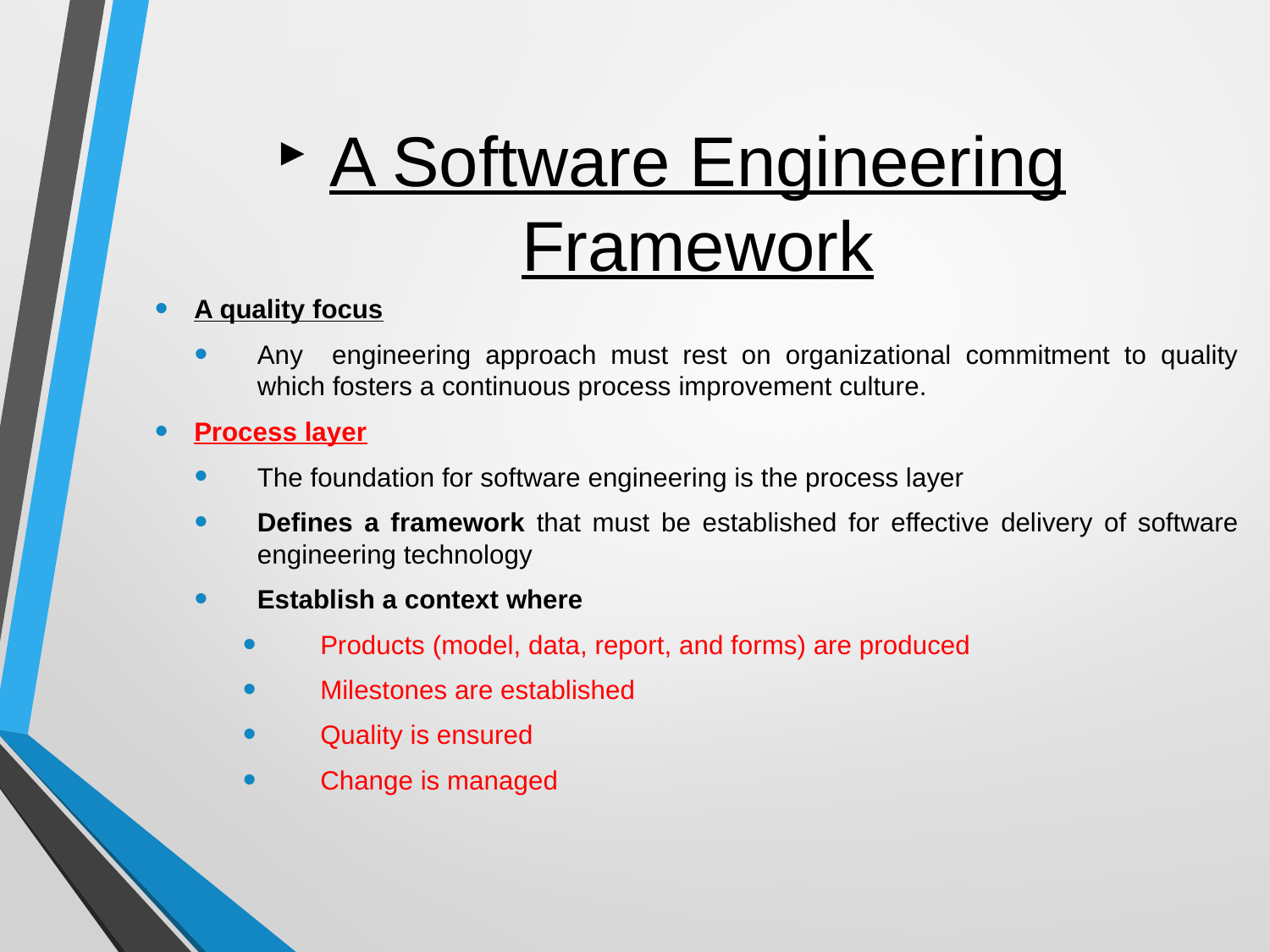

# A Software Engineering Framework
A quality focus
Any  engineering approach must rest on organizational commitment to quality which fosters a continuous process improvement culture.
Process layer
The foundation for software engineering is the process layer
Deﬁnes a framework that must be established for effective delivery of software engineering technology
Establish a context where
Products (model, data, report, and forms) are produced
Milestones are established
Quality is ensured
Change is managed